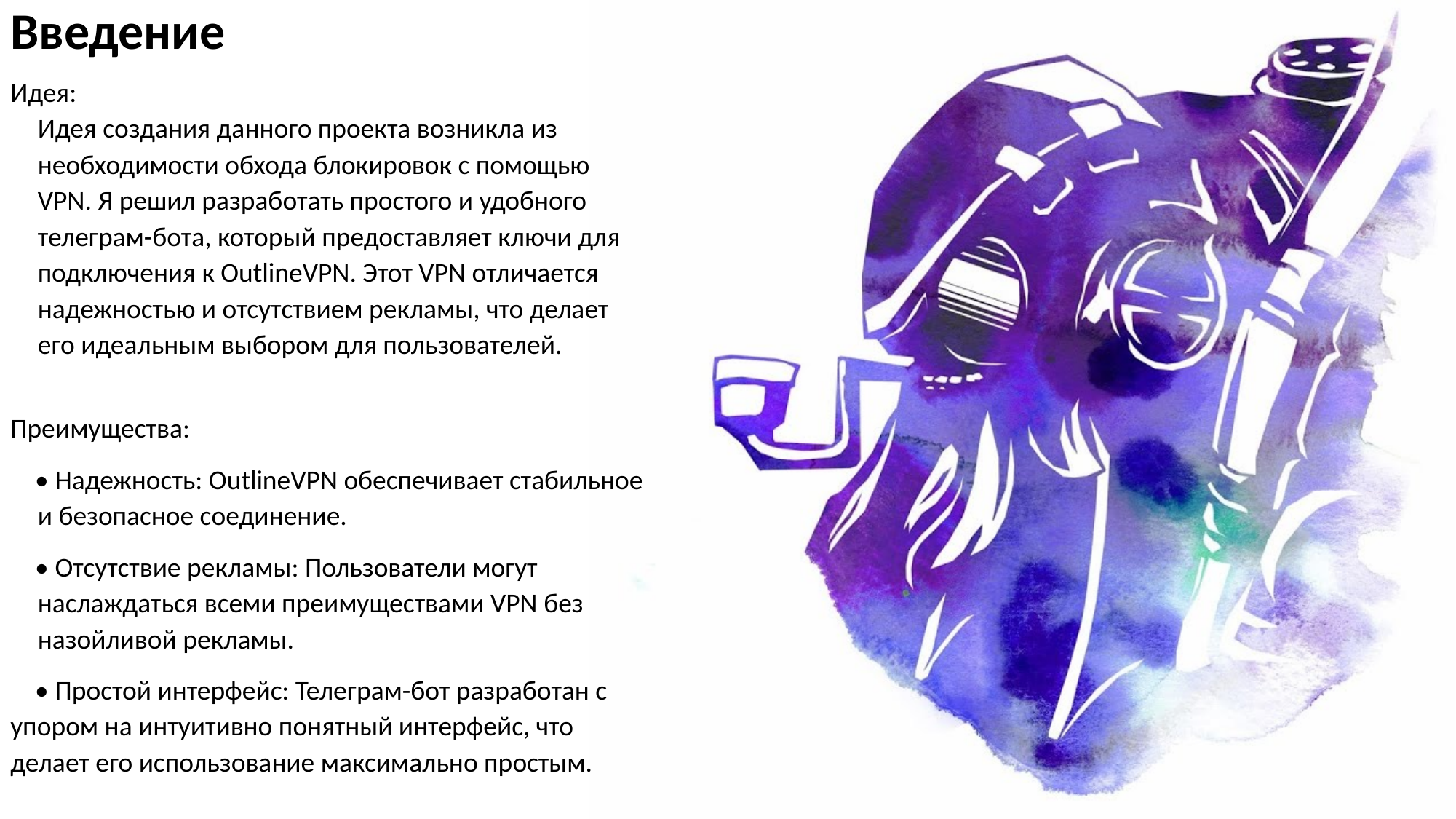

# Введение
Идея:
Идея создания данного проекта возникла из необходимости обхода блокировок с помощью VPN. Я решил разработать простого и удобного телеграм-бота, который предоставляет ключи для подключения к OutlineVPN. Этот VPN отличается надежностью и отсутствием рекламы, что делает его идеальным выбором для пользователей.
Преимущества:
    • Надежность: OutlineVPN обеспечивает стабильное и безопасное соединение.
    • Отсутствие рекламы: Пользователи могут наслаждаться всеми преимуществами VPN без назойливой рекламы.
    • Простой интерфейс: Телеграм-бот разработан с упором на интуитивно понятный интерфейс, что делает его использование максимально простым.